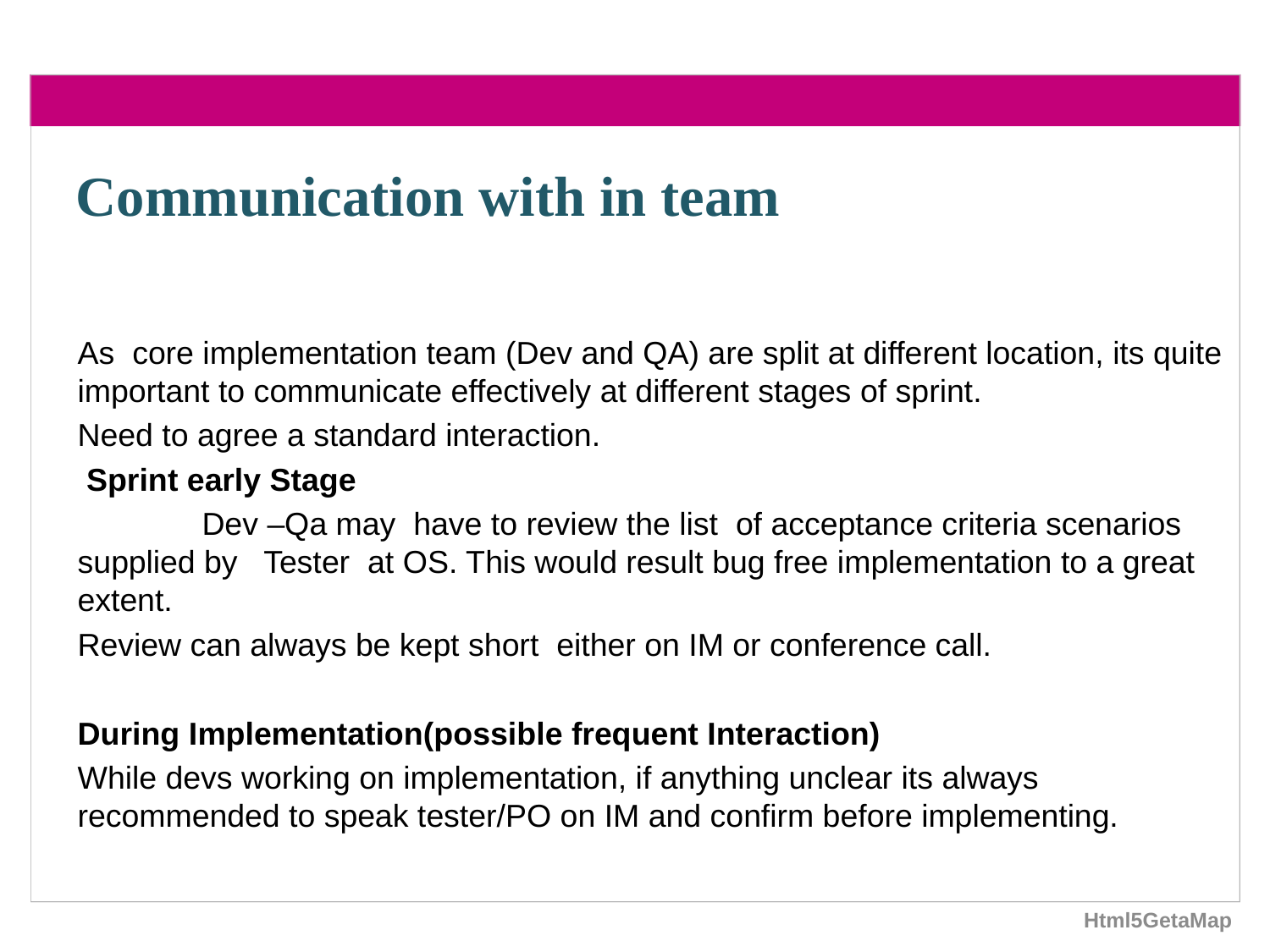

# Communication with in team
As  core implementation team (Dev and QA) are split at different location, its quite important to communicate effectively at different stages of sprint.
Need to agree a standard interaction.
 Sprint early Stage
              Dev –Qa may  have to review the list  of acceptance criteria scenarios  supplied by   Tester  at OS. This would result bug free implementation to a great extent.
Review can always be kept short  either on IM or conference call.

During Implementation(possible frequent Interaction)
While devs working on implementation, if anything unclear its always recommended to speak tester/PO on IM and confirm before implementing.

Html5GetaMap